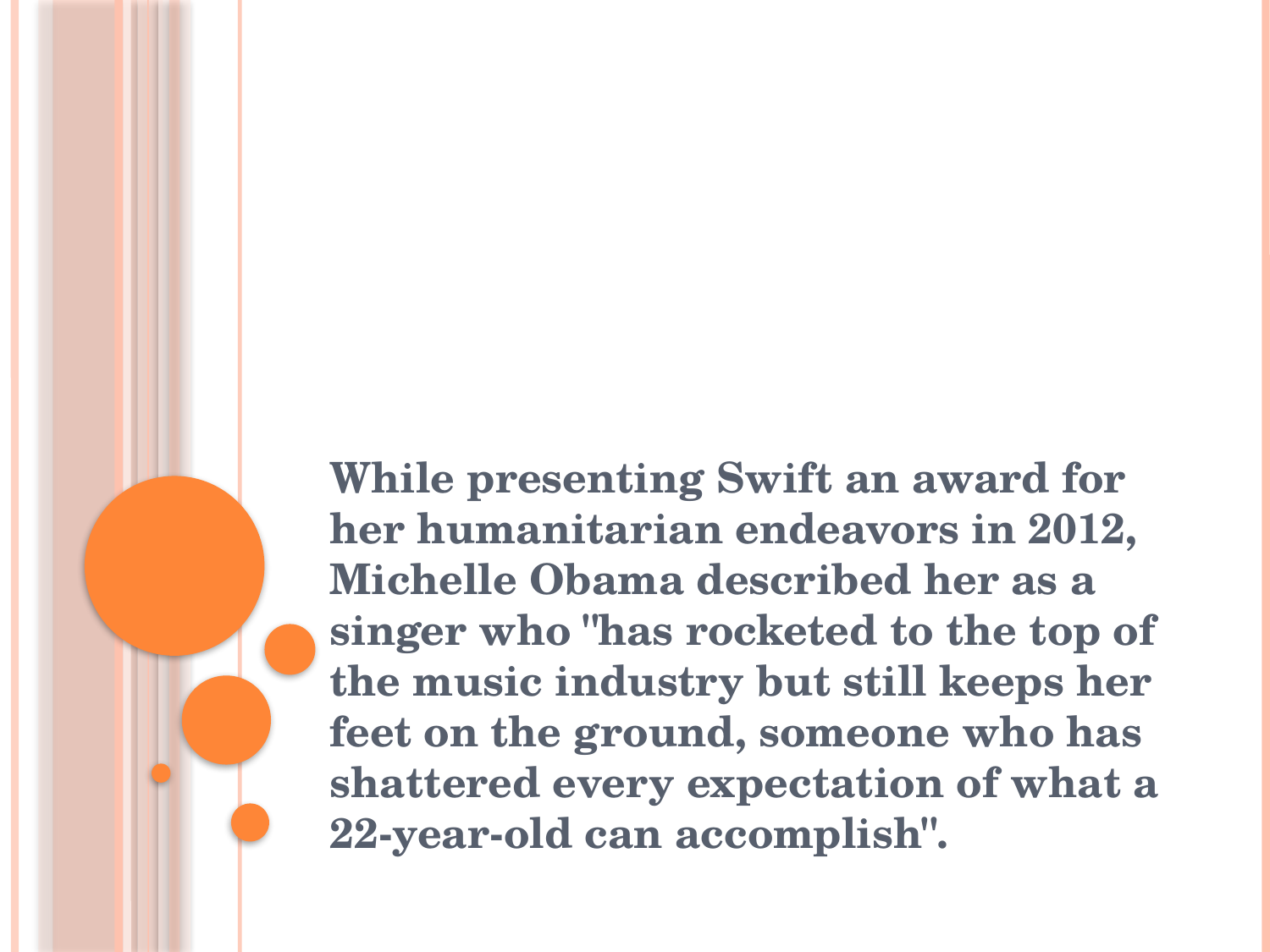

#
While presenting Swift an award for her humanitarian endeavors in 2012, Michelle Obama described her as a singer who "has rocketed to the top of the music industry but still keeps her feet on the ground, someone who has shattered every expectation of what a 22-year-old can accomplish".